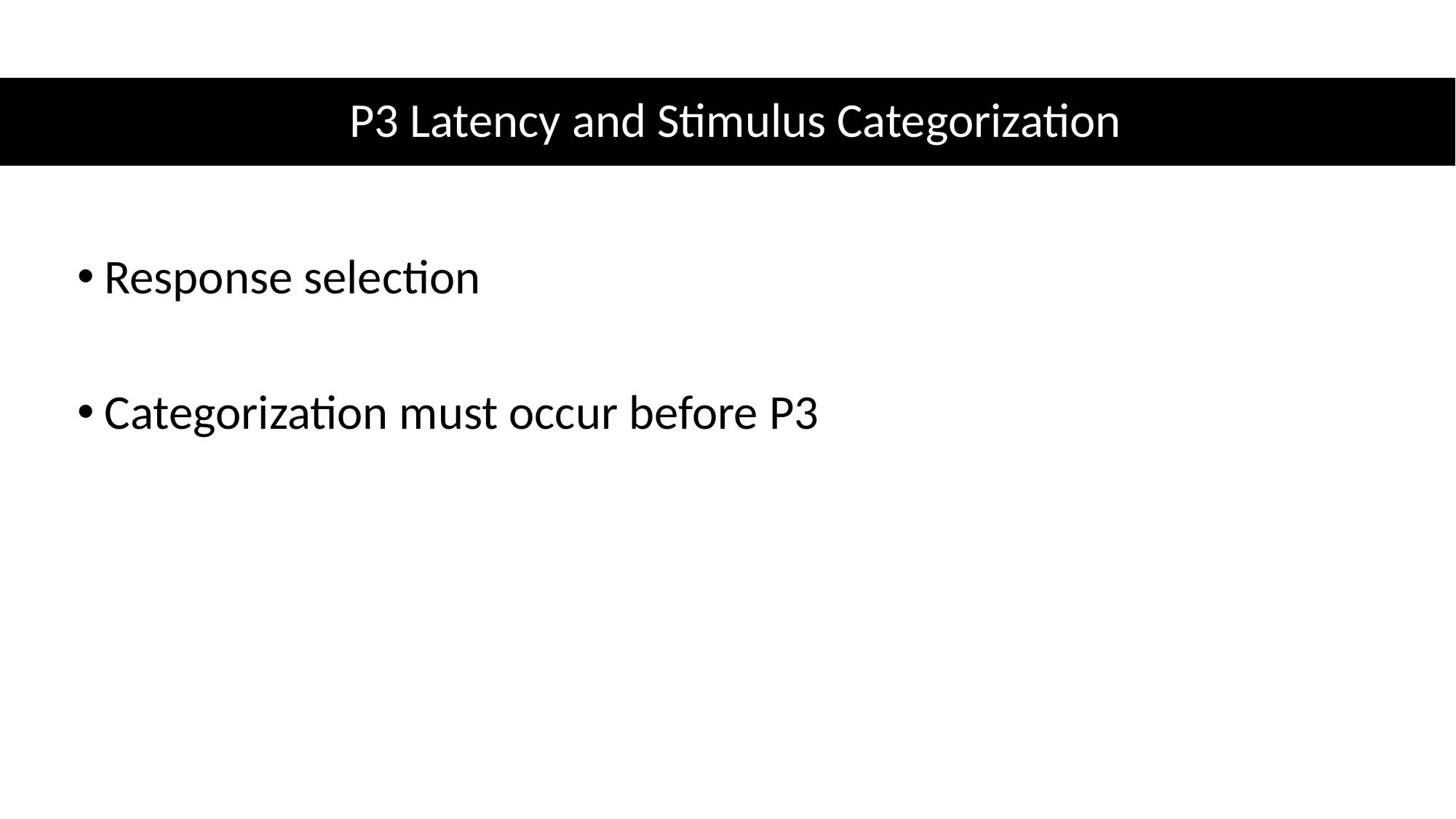

# P3 Latency and Stimulus Categorization

Response selection

Categorization must occur before P3